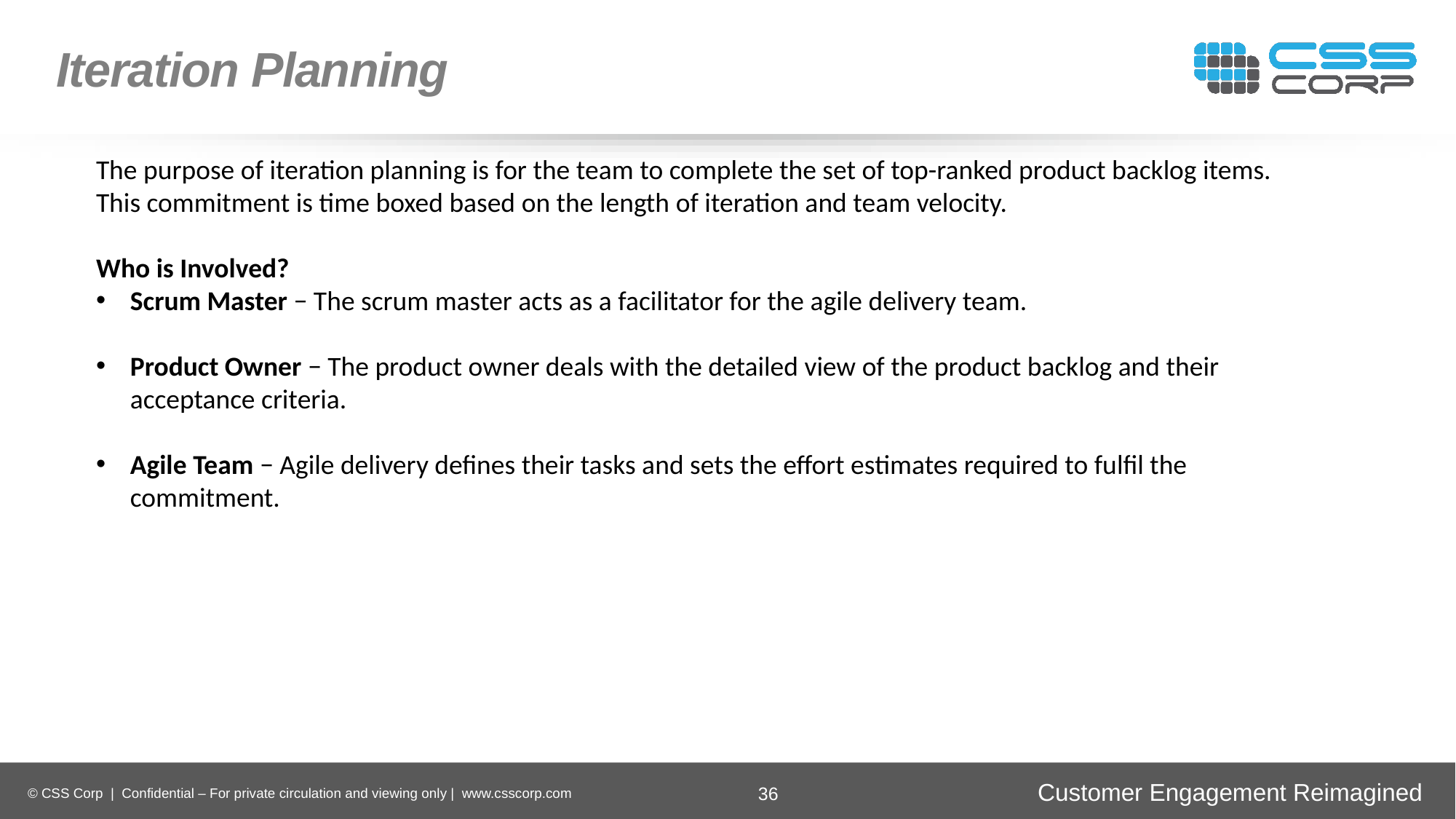

Iteration Planning
The purpose of iteration planning is for the team to complete the set of top-ranked product backlog items. This commitment is time boxed based on the length of iteration and team velocity.

Who is Involved?
Scrum Master − The scrum master acts as a facilitator for the agile delivery team.

Product Owner − The product owner deals with the detailed view of the product backlog and their acceptance criteria.

Agile Team − Agile delivery defines their tasks and sets the effort estimates required to fulfil the commitment.

Enhancing
Operational Efficiency

Faster Time-to-Market

Digital
Transformation

Securing Brand and Customer Trust

36